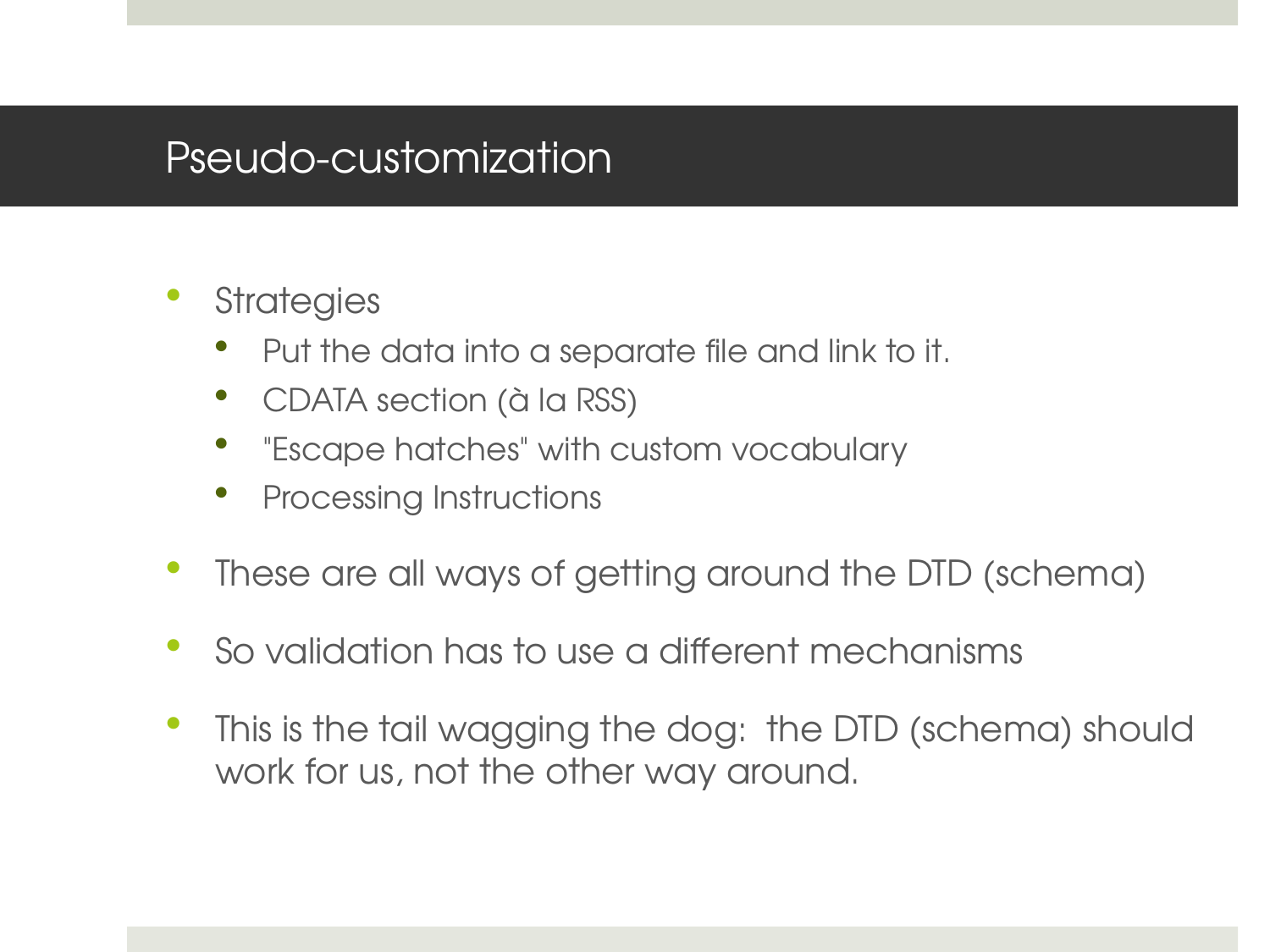

# Pseudo-customization
Strategies
Put the data into a separate file and link to it.
CDATA section (à la RSS)
"Escape hatches" with custom vocabulary
Processing Instructions
These are all ways of getting around the DTD (schema)
So validation has to use a different mechanisms
This is the tail wagging the dog:  the DTD (schema) should work for us, not the other way around.